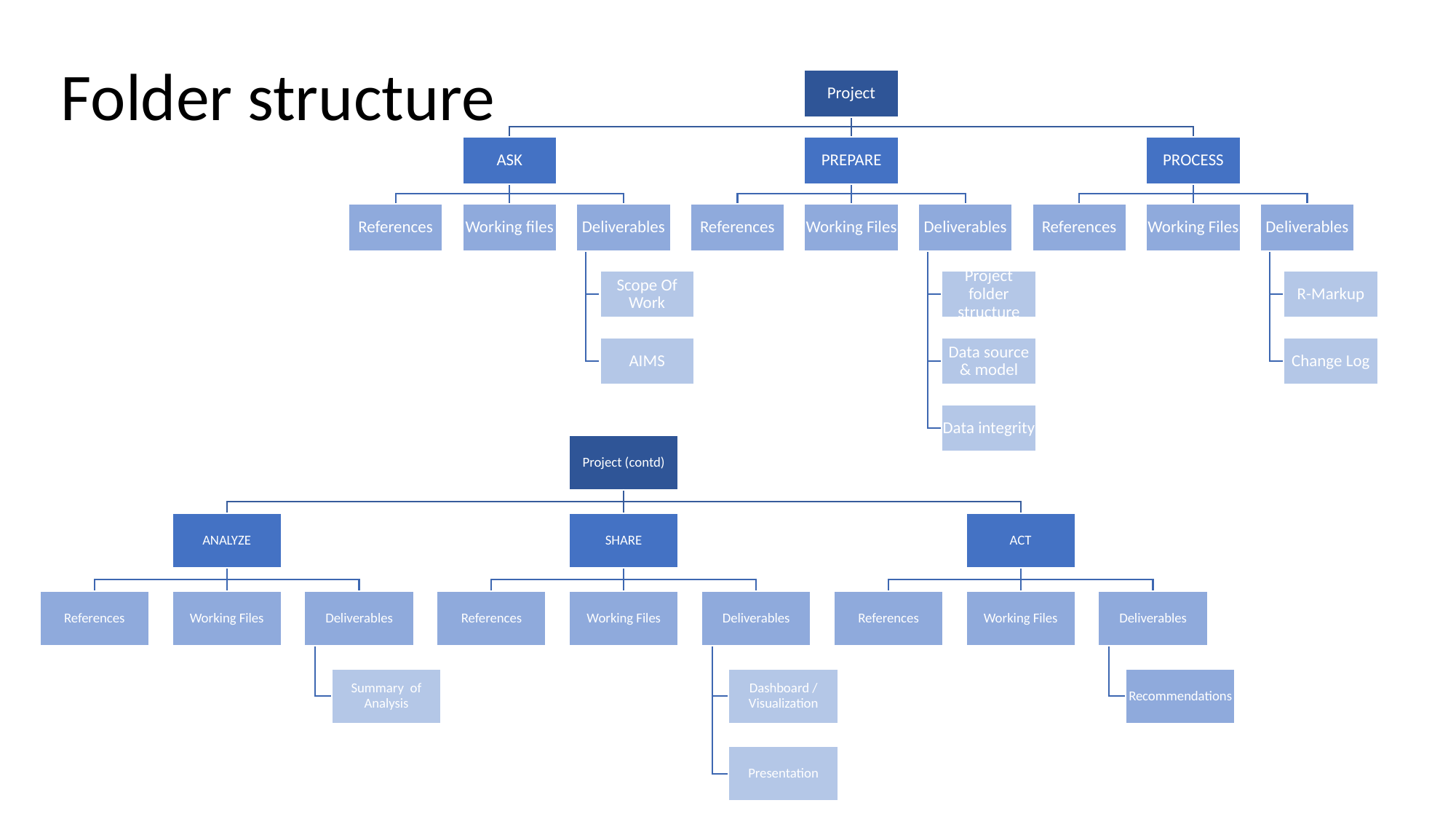

Folder structure
Project
ASK
References
Working files
Deliverables
Scope Of Work
AIMS
PREPARE
References
Working Files
Deliverables
Project folder structure
Data source & model
Data integrity
PROCESS
References
Working Files
Deliverables
R-Markup
Change Log
Project (contd)
ANALYZE
References
Working Files
Deliverables
Summary  of Analysis
SHARE
References
Working Files
Deliverables
Dashboard / Visualization
Presentation
ACT
References
Working Files
Deliverables
Recommendations